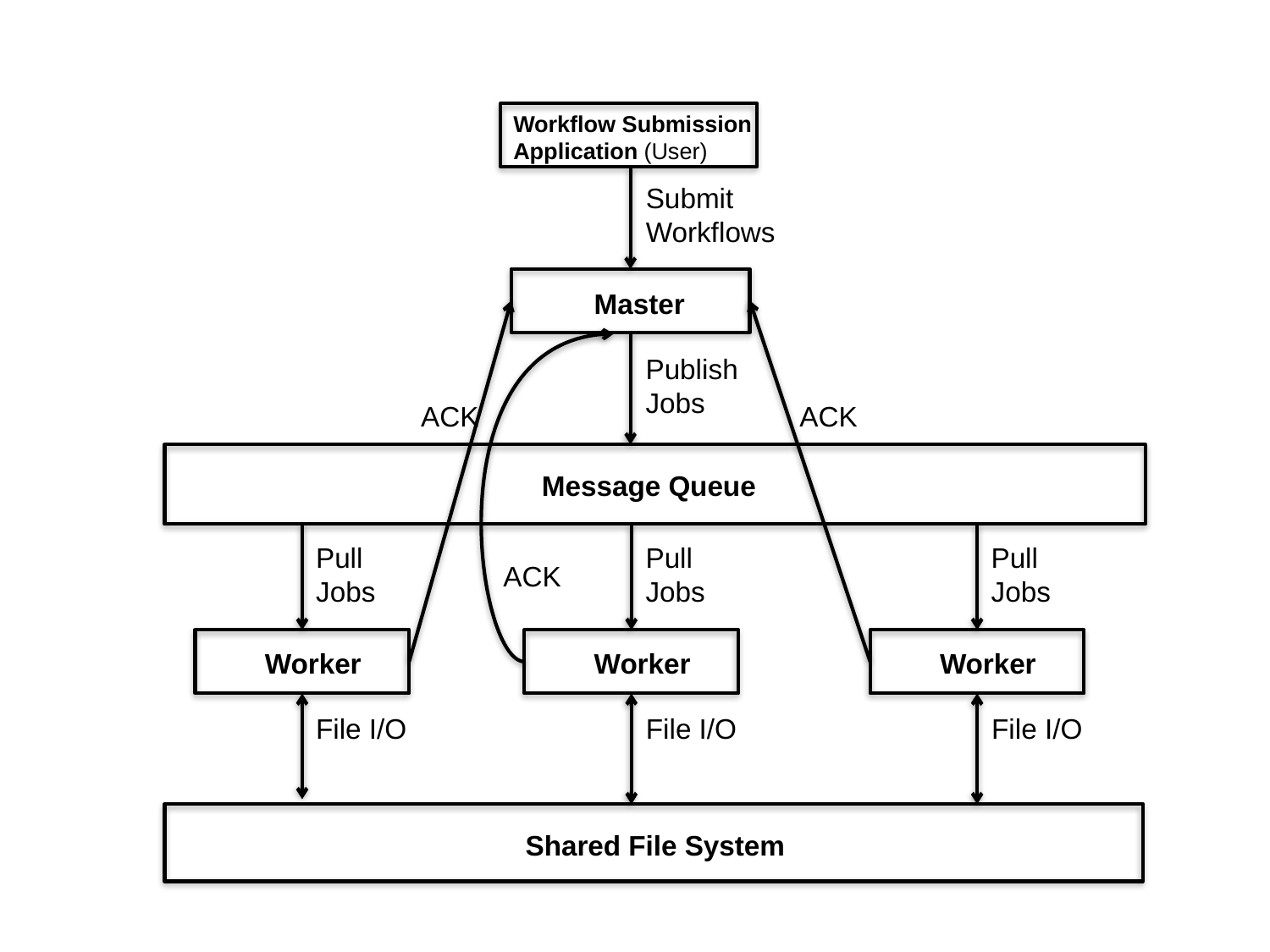

Workflow Submission
Application (User)

Submit
Workflows

Master
Publish
Jobs

Message Queue
Pull Jobs

Worker
File I/O
Pull
Jobs

Worker
File I/O
Pull
Jobs

Worker
File I/O

Shared File System
ACK
ACK
ACK